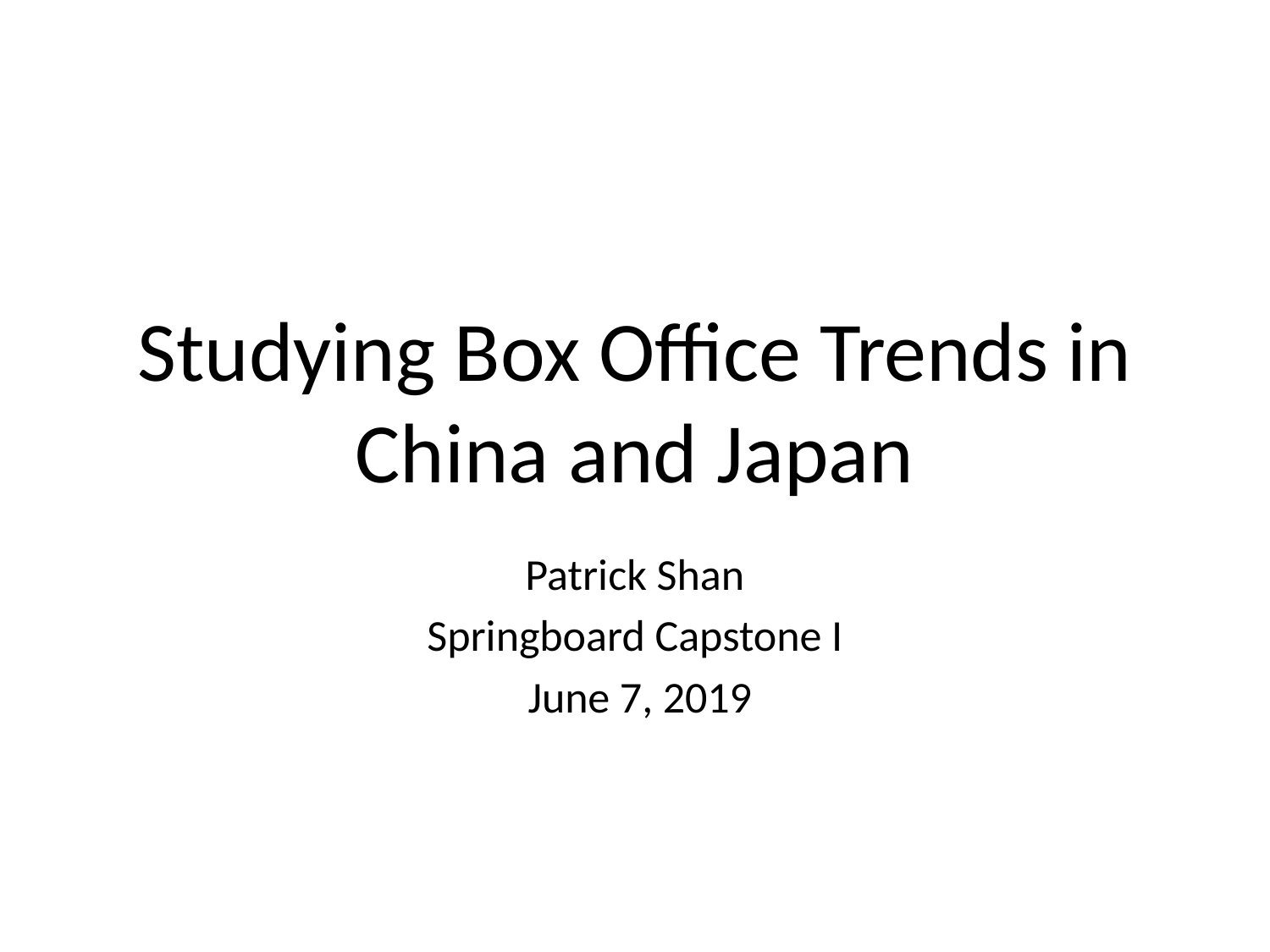

# Studying Box Office Trends in China and Japan
Patrick Shan
Springboard Capstone I
 June 7, 2019